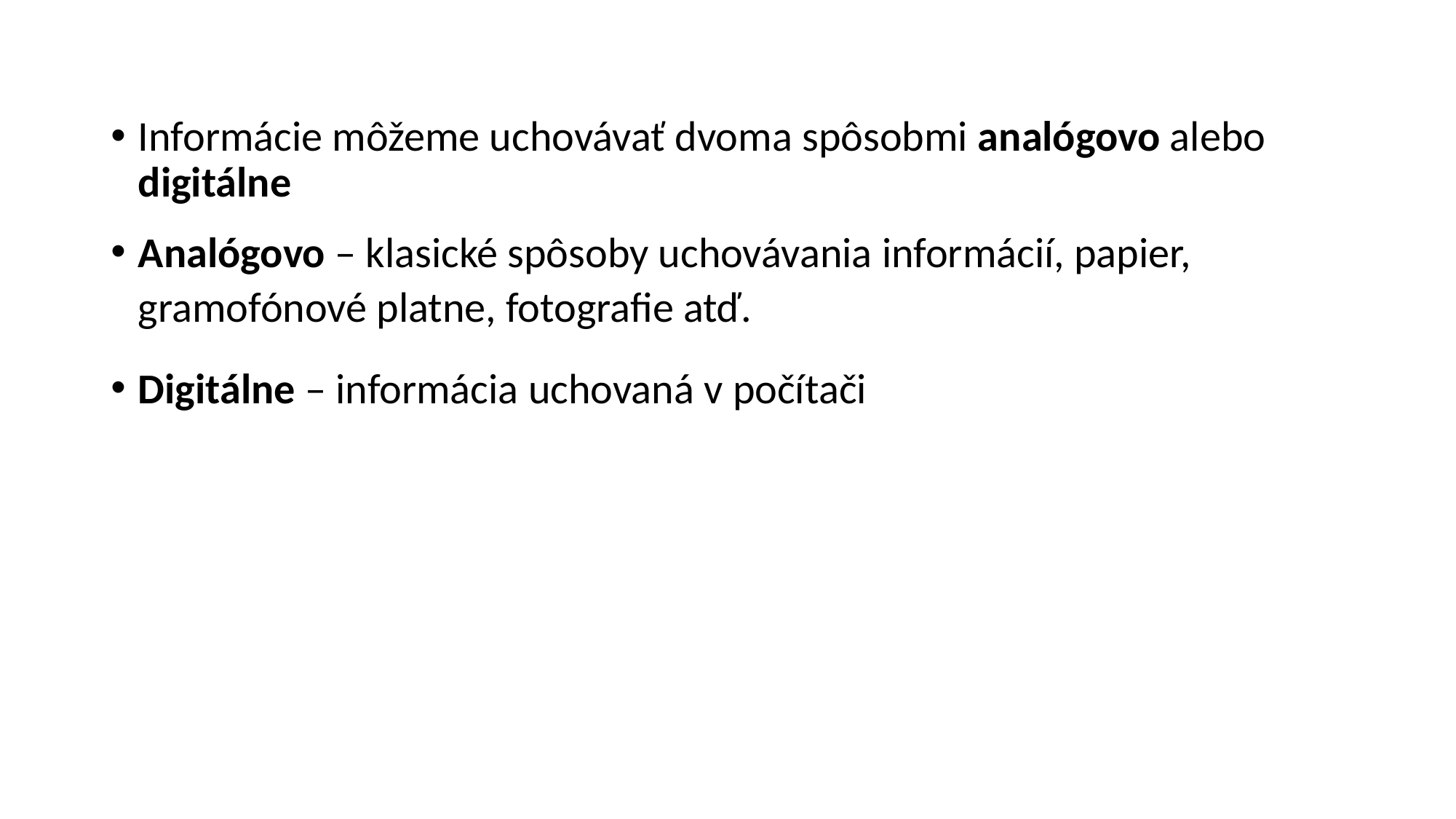

Informácie môžeme uchovávať dvoma spôsobmi analógovo alebo digitálne
Analógovo – klasické spôsoby uchovávania informácií, papier, gramofónové platne, fotografie atď.
Digitálne – informácia uchovaná v počítači